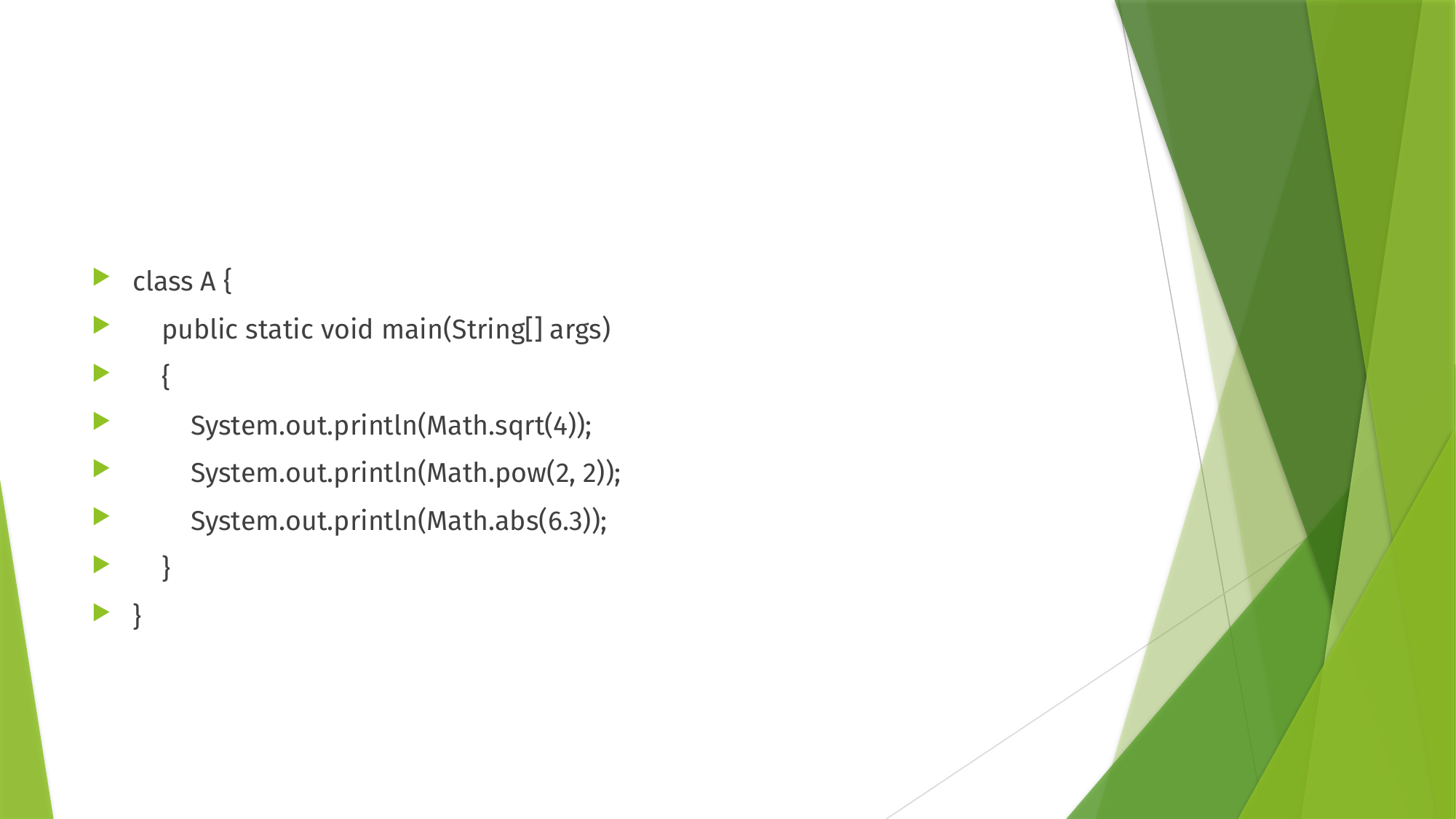

#
class A {
    public static void main(String[] args)
    {
        System.out.println(Math.sqrt(4));
        System.out.println(Math.pow(2, 2));
        System.out.println(Math.abs(6.3));
    }
}